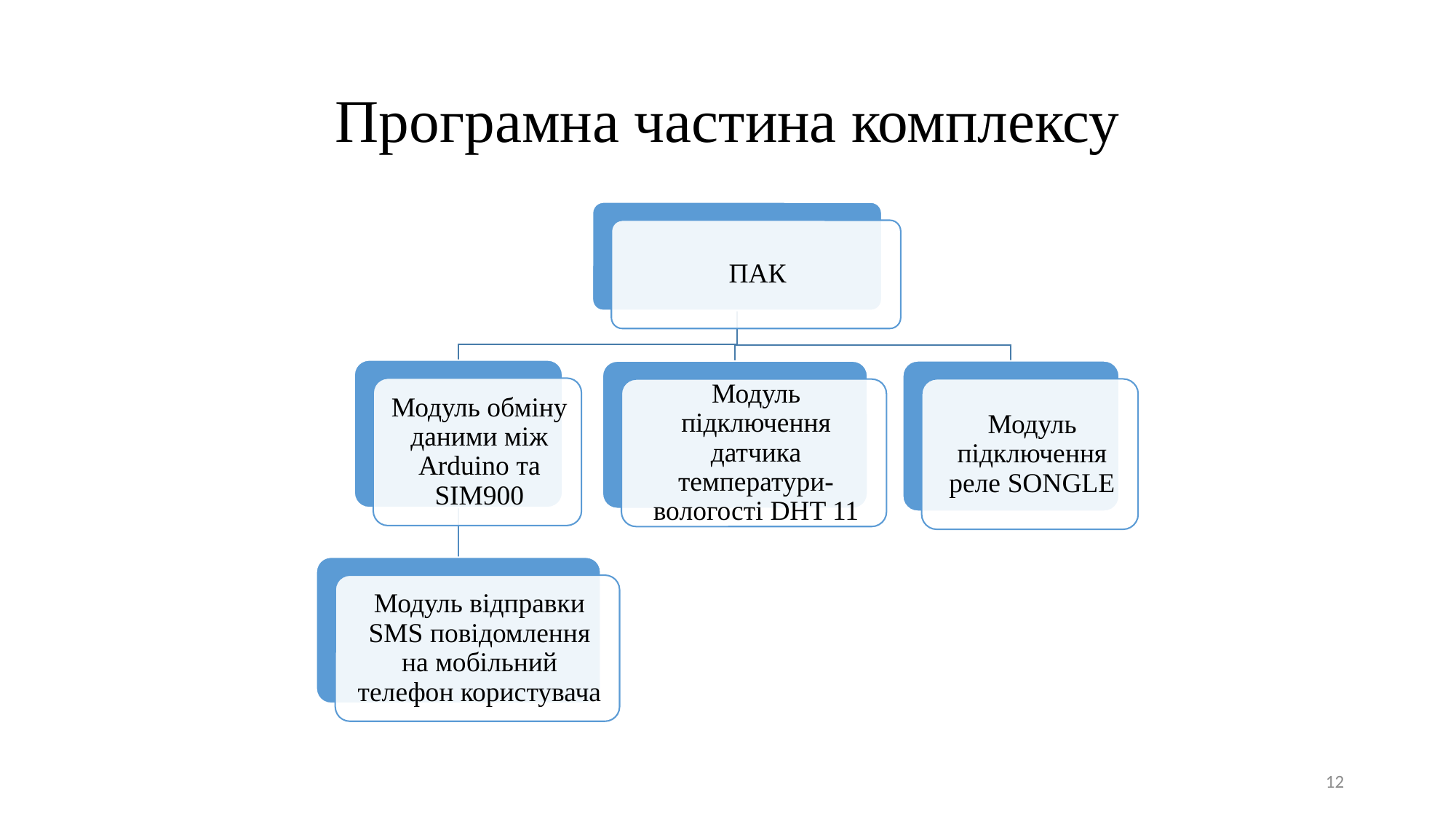

# Програмна частина комплексу
ПАК
Модуль обміну даними між Arduino та SIM900
Модуль відправки SMS повідомлення на мобільний телефон користувача
Модуль підключення датчика температури-вологості DHT 11
Модуль підключення реле SONGLE
12